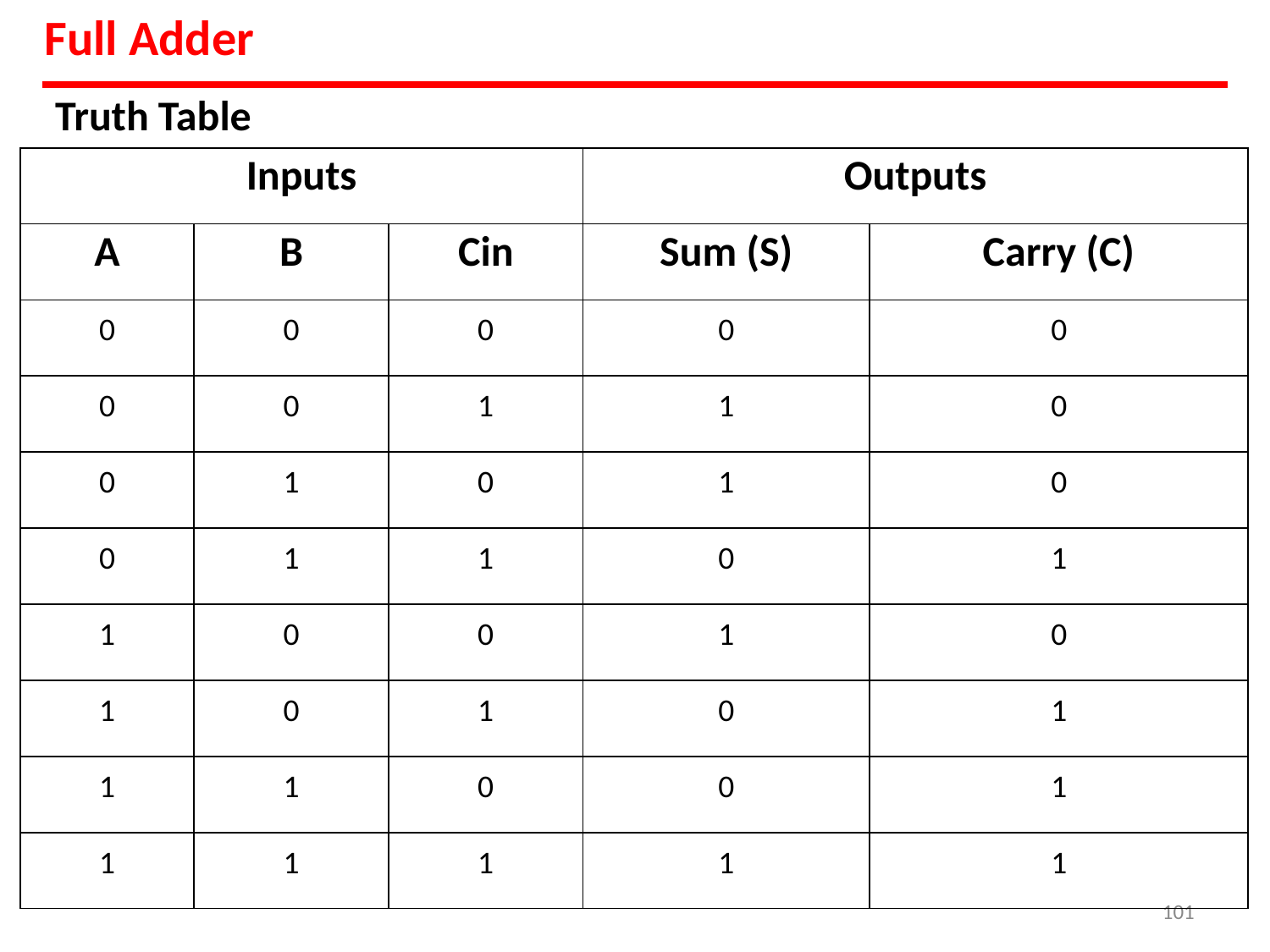

# Full Adder

Truth Table
| Inputs |  |  | Outputs |  |
| --- | --- | --- | --- | --- |
| A | B | Cin | Sum (S) | Carry (C) |
| 0 | 0 | 0 | 0 | 0 |
| 0 | 0 | 1 | 1 | 0 |
| 0 | 1 | 0 | 1 | 0 |
| 0 | 1 | 1 | 0 | 1 |
| 1 | 0 | 0 | 1 | 0 |
| 1 | 0 | 1 | 0 | 1 |
| 1 | 1 | 0 | 0 | 1 |
| 1 | 1 | 1 | 1 | 1 |

101